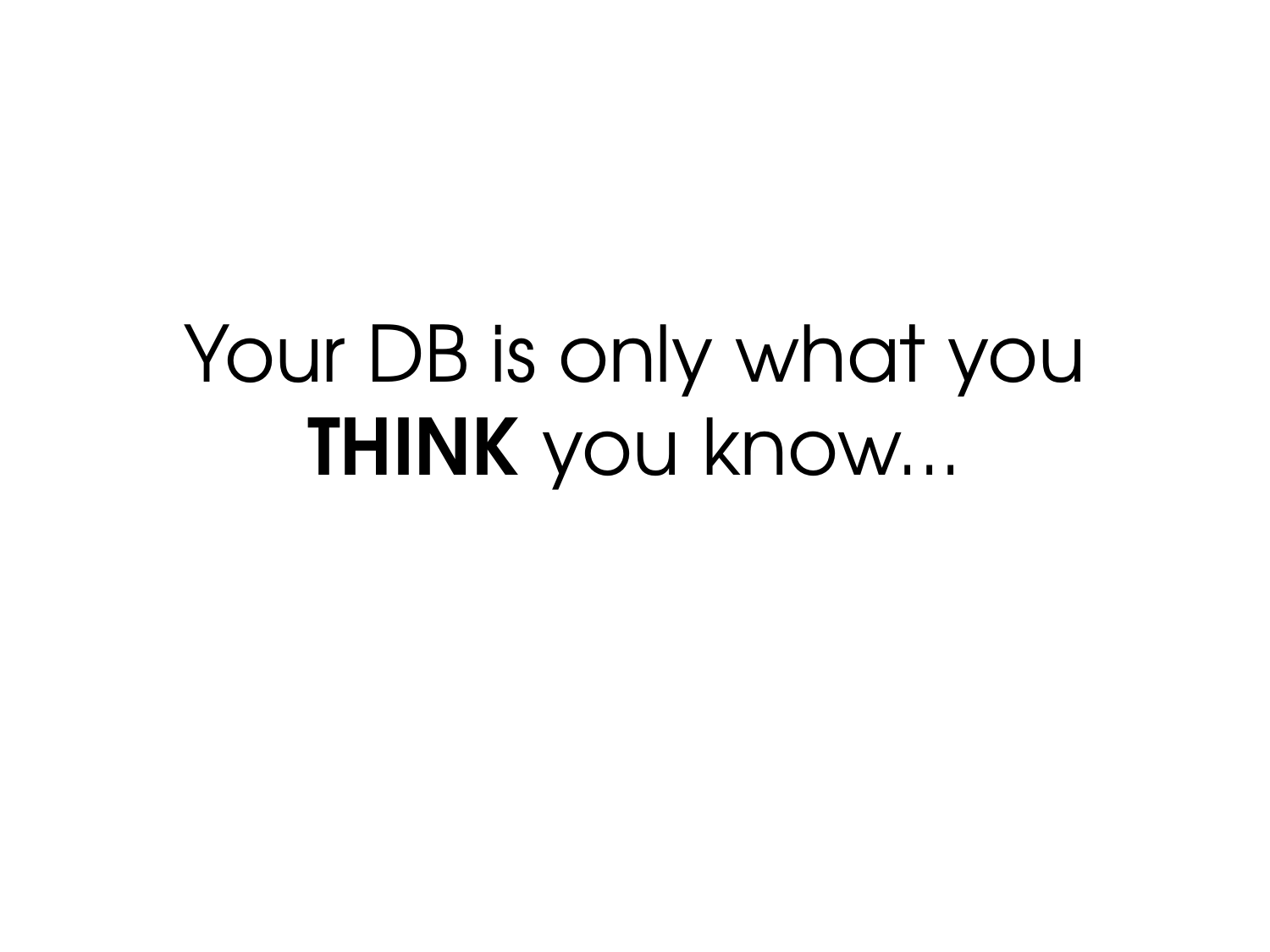

# Your DB is only what you THINK you know...